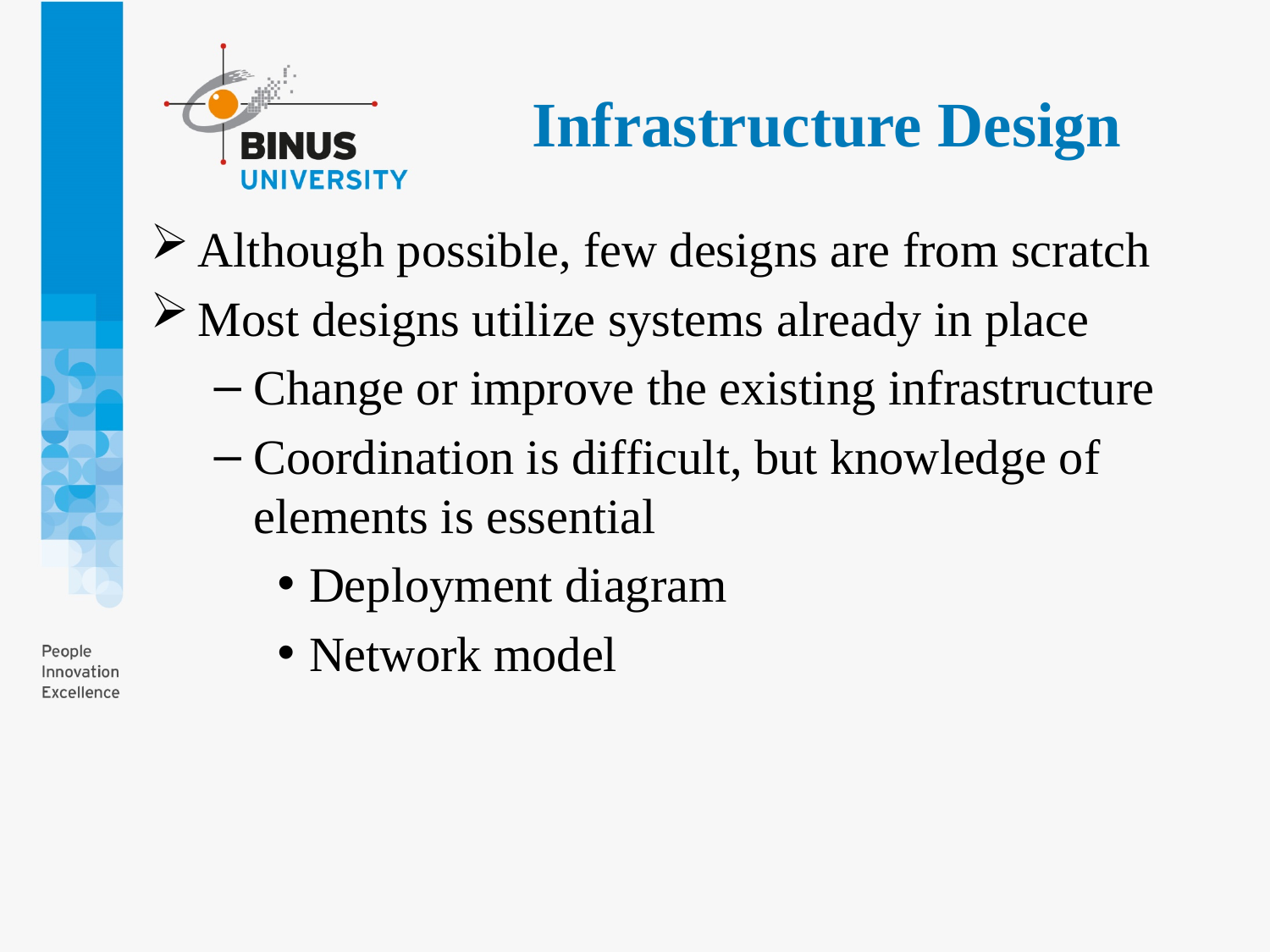

# Infrastructure Design
Although possible, few designs are from scratch
Most designs utilize systems already in place
Change or improve the existing infrastructure
Coordination is difficult, but knowledge of elements is essential
Deployment diagram
Network model